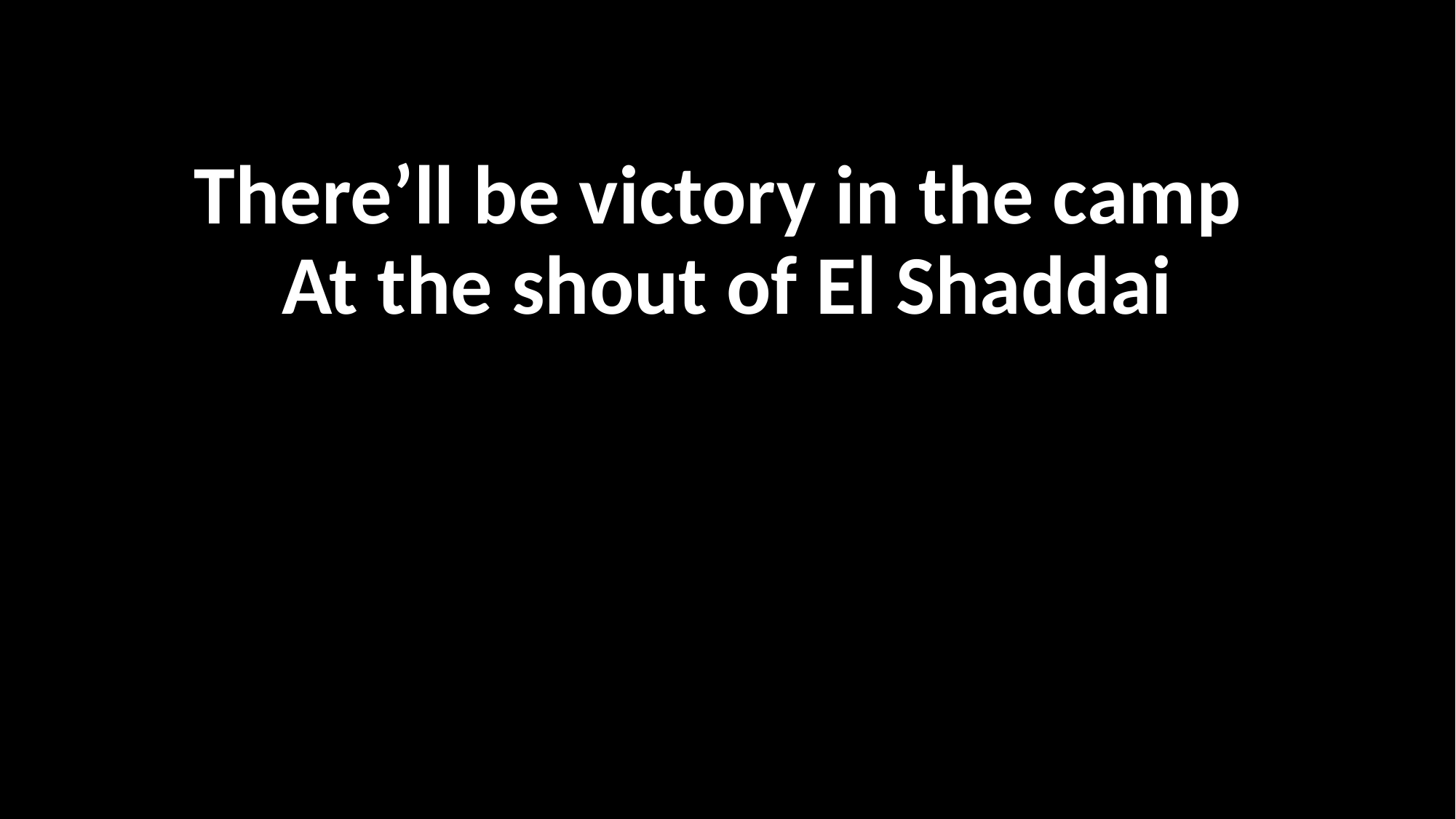

There’ll be victory in the camp
At the shout of El Shaddai
#